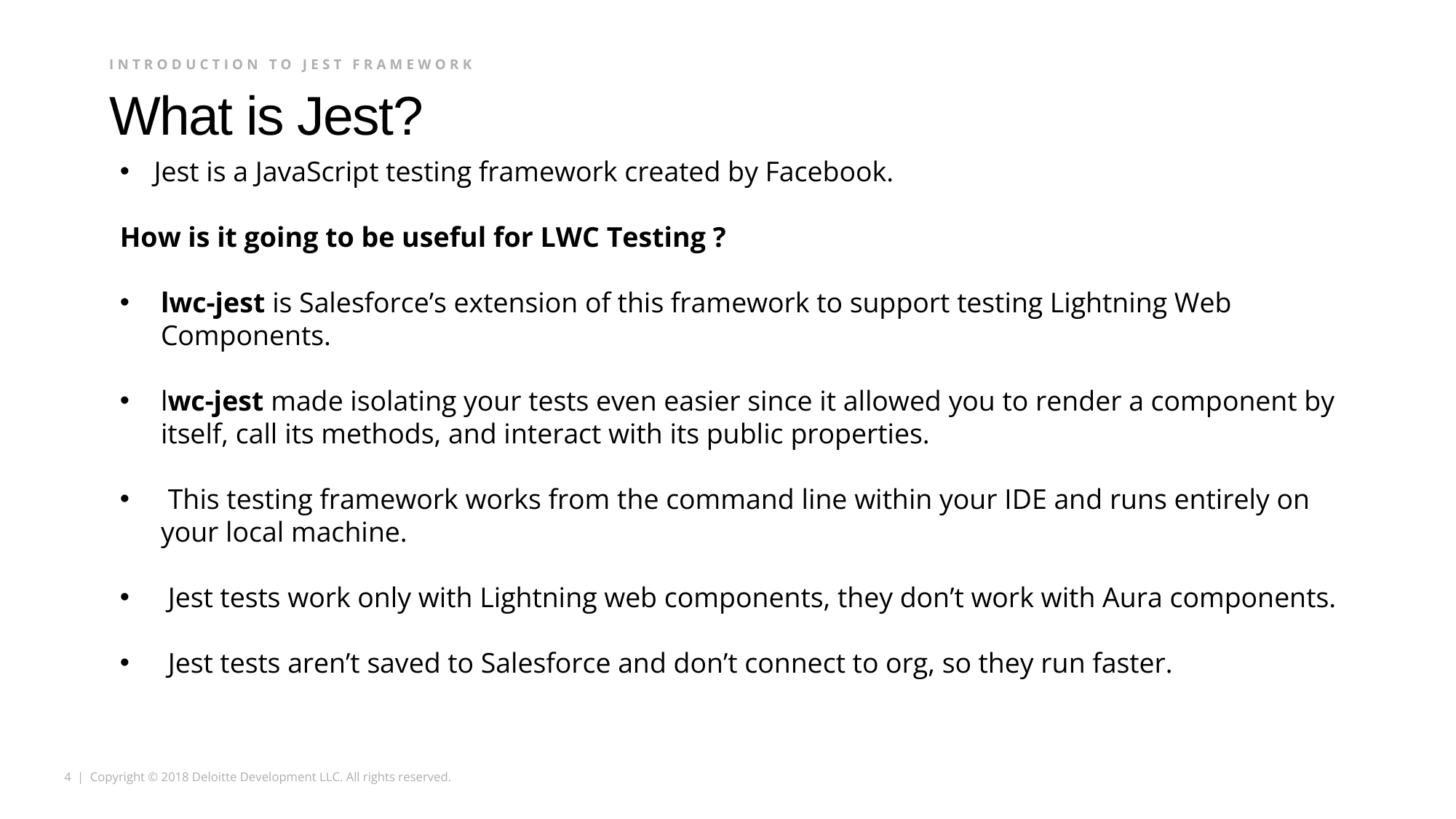

Introduction to jest framework
# What is Jest?
Jest is a JavaScript testing framework created by Facebook.

How is it going to be useful for LWC Testing ?

lwc-jest is Salesforce’s extension of this framework to support testing Lightning Web Components.

lwc-jest made isolating your tests even easier since it allowed you to render a component by itself, call its methods, and interact with its public properties.

 This testing framework works from the command line within your IDE and runs entirely on your local machine.

 Jest tests work only with Lightning web components, they don’t work with Aura components.

 Jest tests aren’t saved to Salesforce and don’t connect to org, so they run faster.